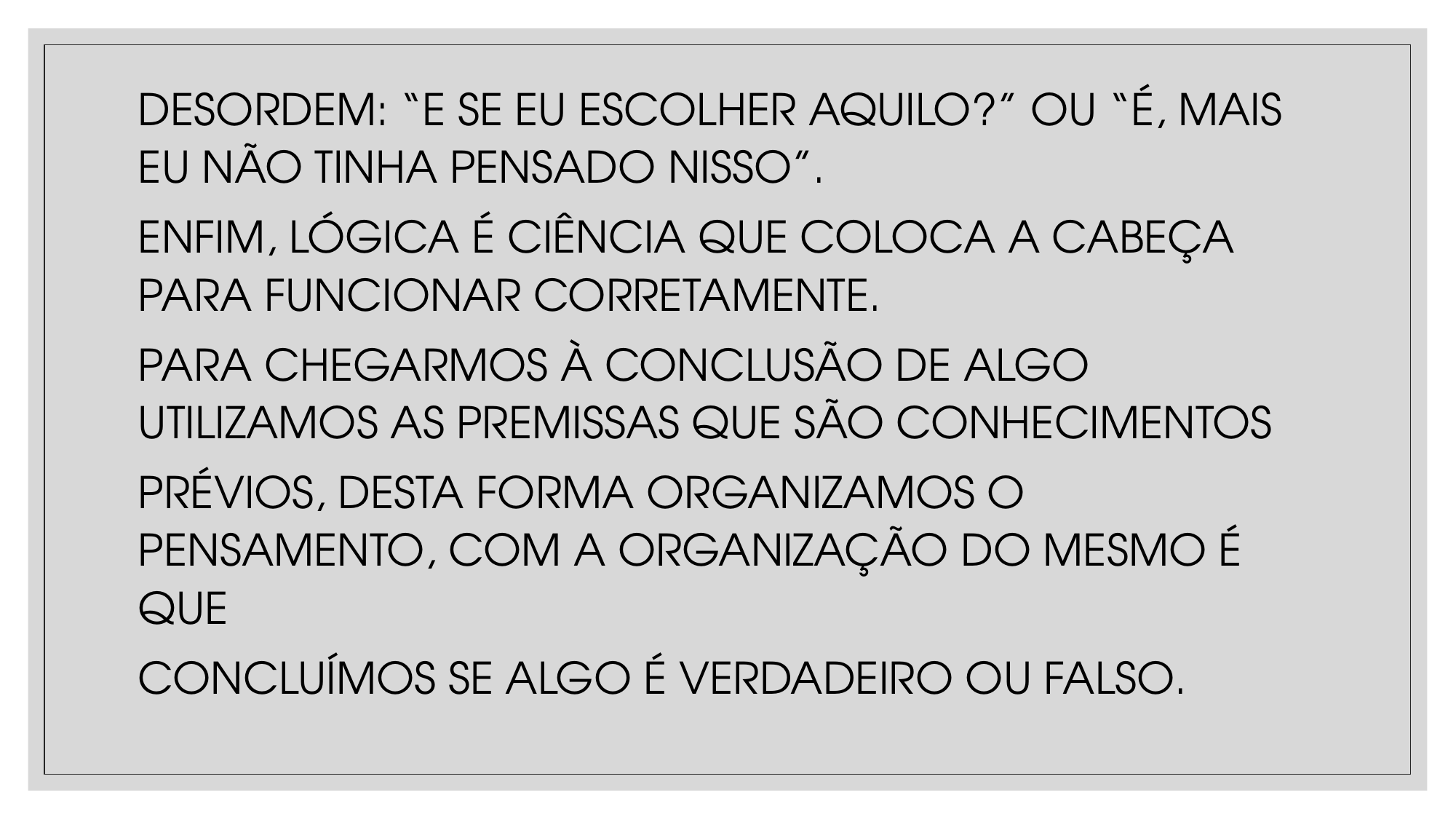

DESORDEM: “E SE EU ESCOLHER AQUILO?” OU “É, MAIS EU NÃO TINHA PENSADO NISSO”.
ENFIM, LÓGICA É CIÊNCIA QUE COLOCA A CABEÇA PARA FUNCIONAR CORRETAMENTE.
PARA CHEGARMOS À CONCLUSÃO DE ALGO UTILIZAMOS AS PREMISSAS QUE SÃO CONHECIMENTOS
PRÉVIOS, DESTA FORMA ORGANIZAMOS O PENSAMENTO, COM A ORGANIZAÇÃO DO MESMO É QUE
CONCLUÍMOS SE ALGO É VERDADEIRO OU FALSO.